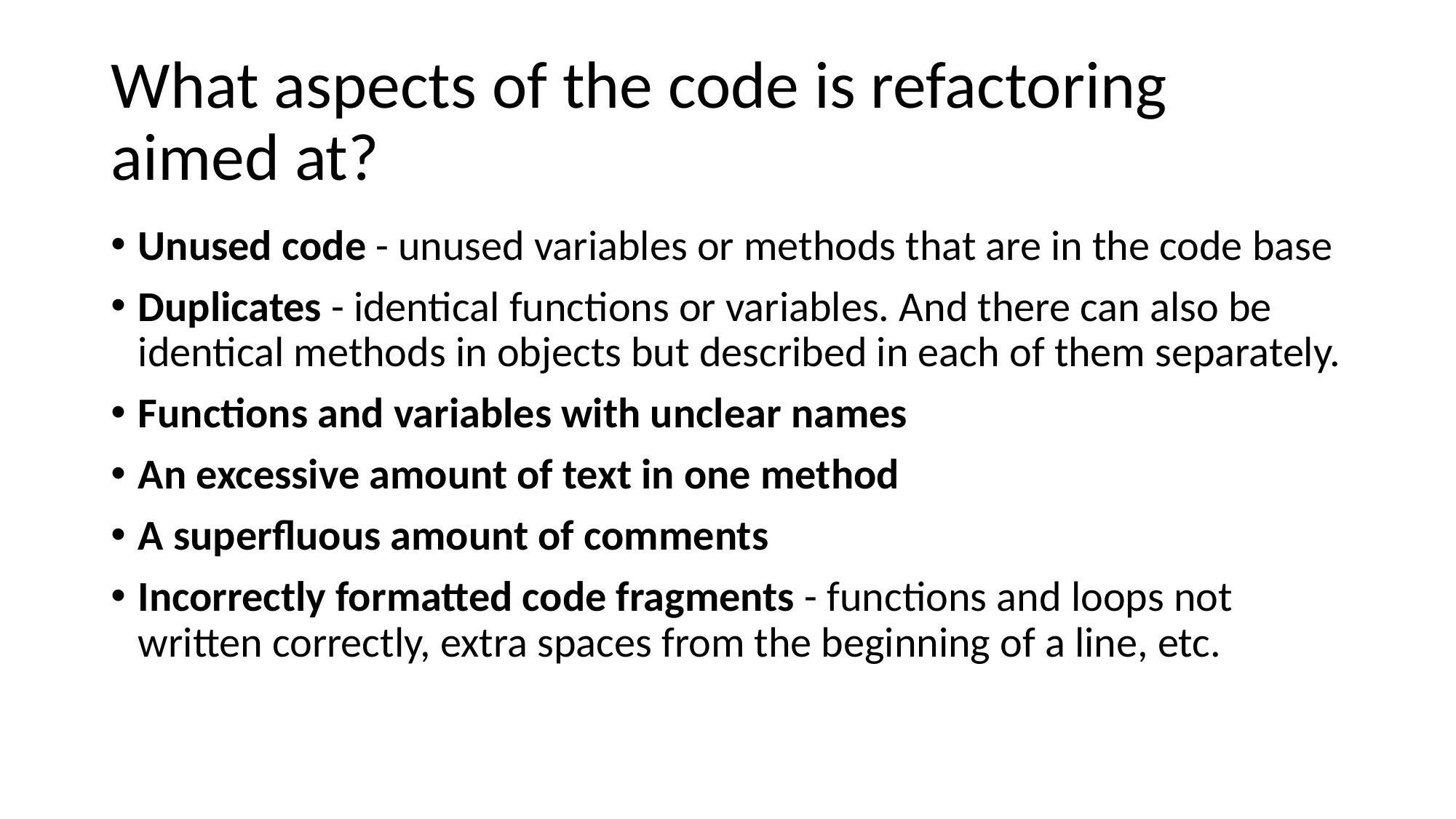

# What aspects of the code is refactoring aimed at?
Unused code - unused variables or methods that are in the code base
Duplicates - identical functions or variables. And there can also be identical methods in objects but described in each of them separately.
Functions and variables with unclear names
An excessive amount of text in one method
A superfluous amount of comments
Incorrectly formatted code fragments - functions and loops not written correctly, extra spaces from the beginning of a line, etc.